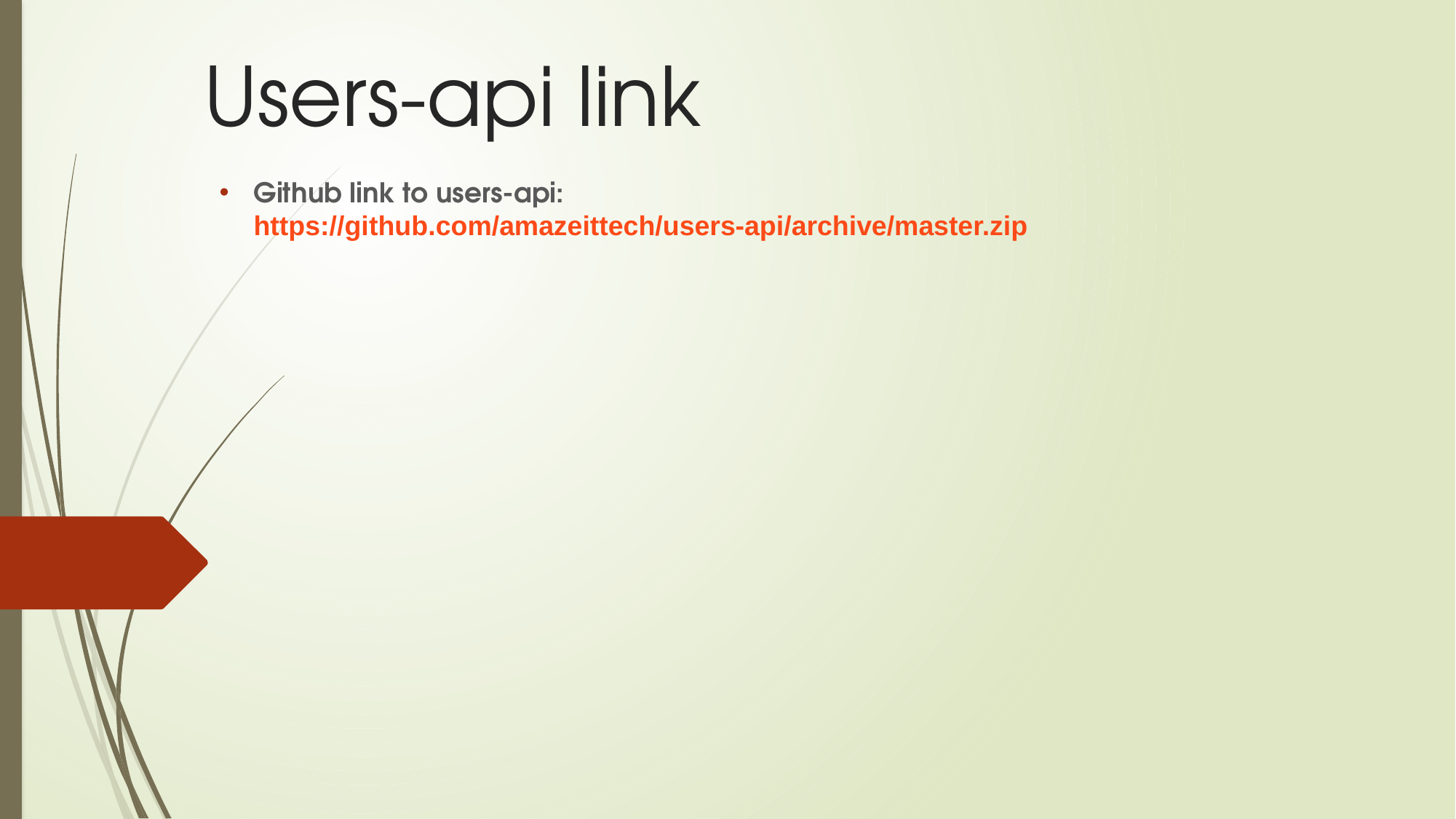

# Users-api link
Github link to users-api: https://github.com/amazeittech/users-api/archive/master.zip